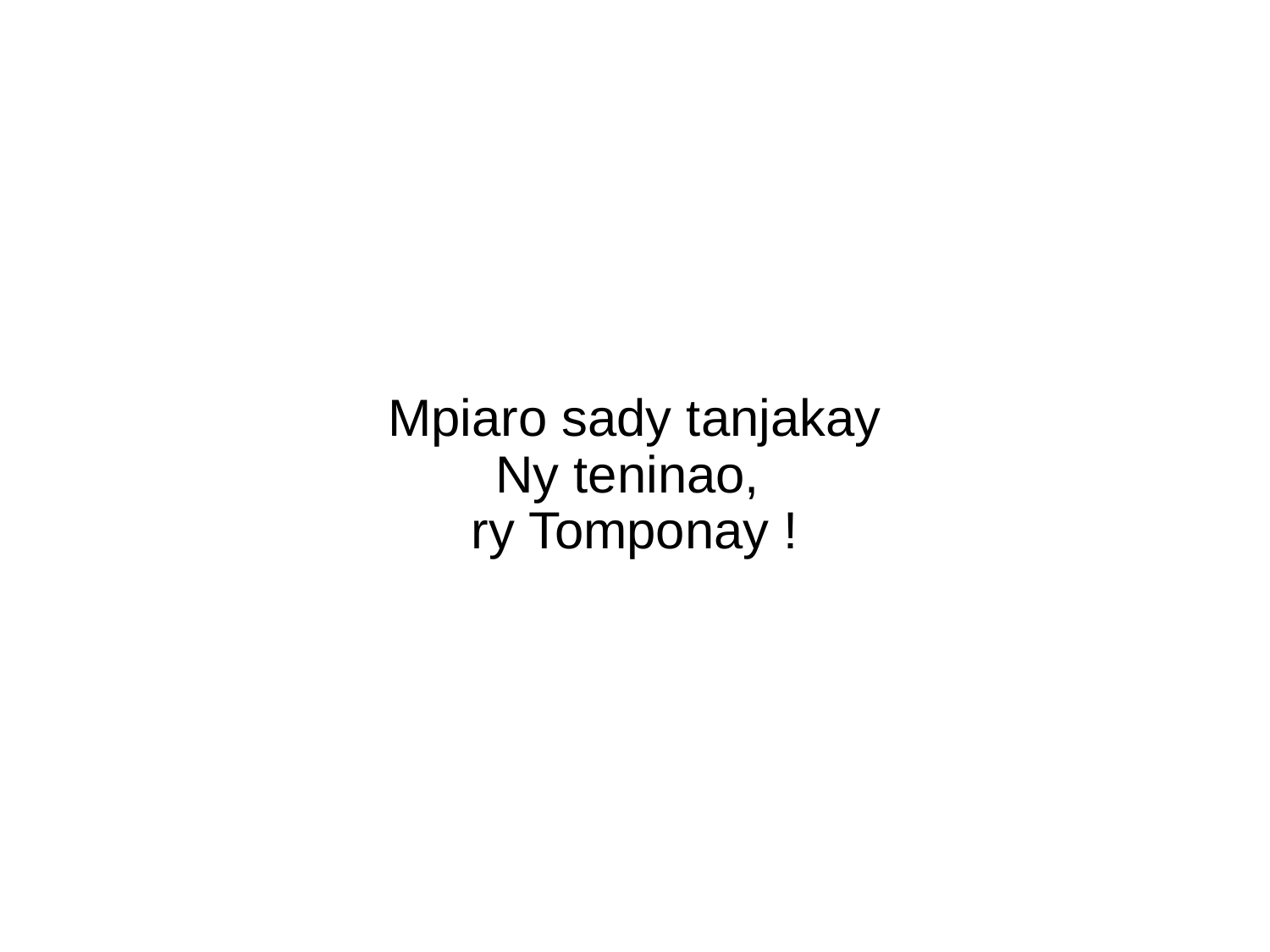

Mpiaro sady tanjakay
Ny teninao,
ry Tomponay !